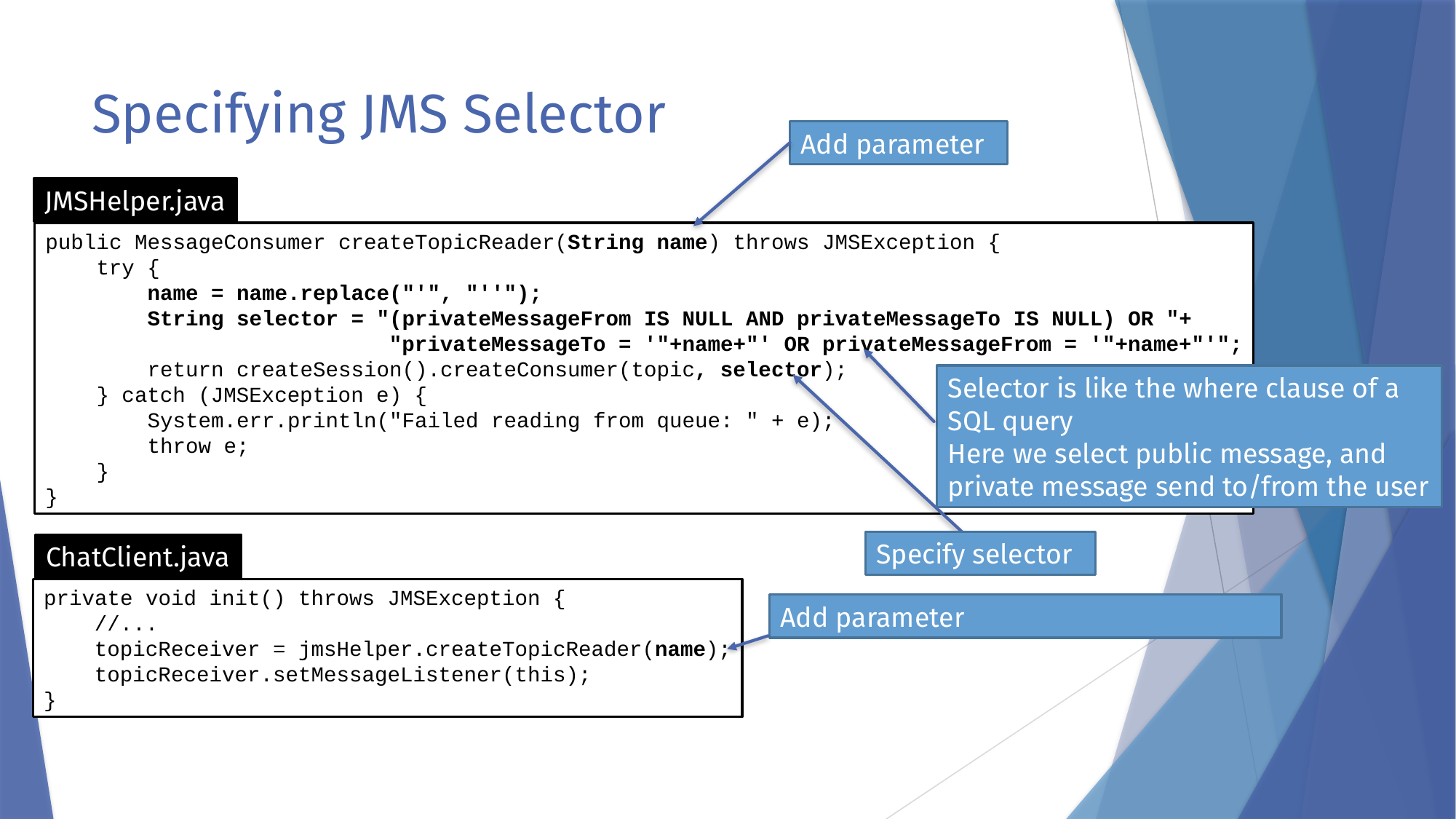

# Specifying JMS Selector
Add parameter
JMSHelper.java
public MessageConsumer createTopicReader(String name) throws JMSException {
    try {
        name = name.replace("'", "''");
        String selector = "(privateMessageFrom IS NULL AND privateMessageTo IS NULL) OR "+
                           "privateMessageTo = '"+name+"' OR privateMessageFrom = '"+name+"'";
        return createSession().createConsumer(topic, selector);
    } catch (JMSException e) {
        System.err.println("Failed reading from queue: " + e);
        throw e;
    }
}
Selector is like the where clause of a SQL query
Here we select public message, and private message send to/from the user
Specify selector
ChatClient.java
private void init() throws JMSException {
    //...
    topicReceiver = jmsHelper.createTopicReader(name);
    topicReceiver.setMessageListener(this);
}
Add parameter